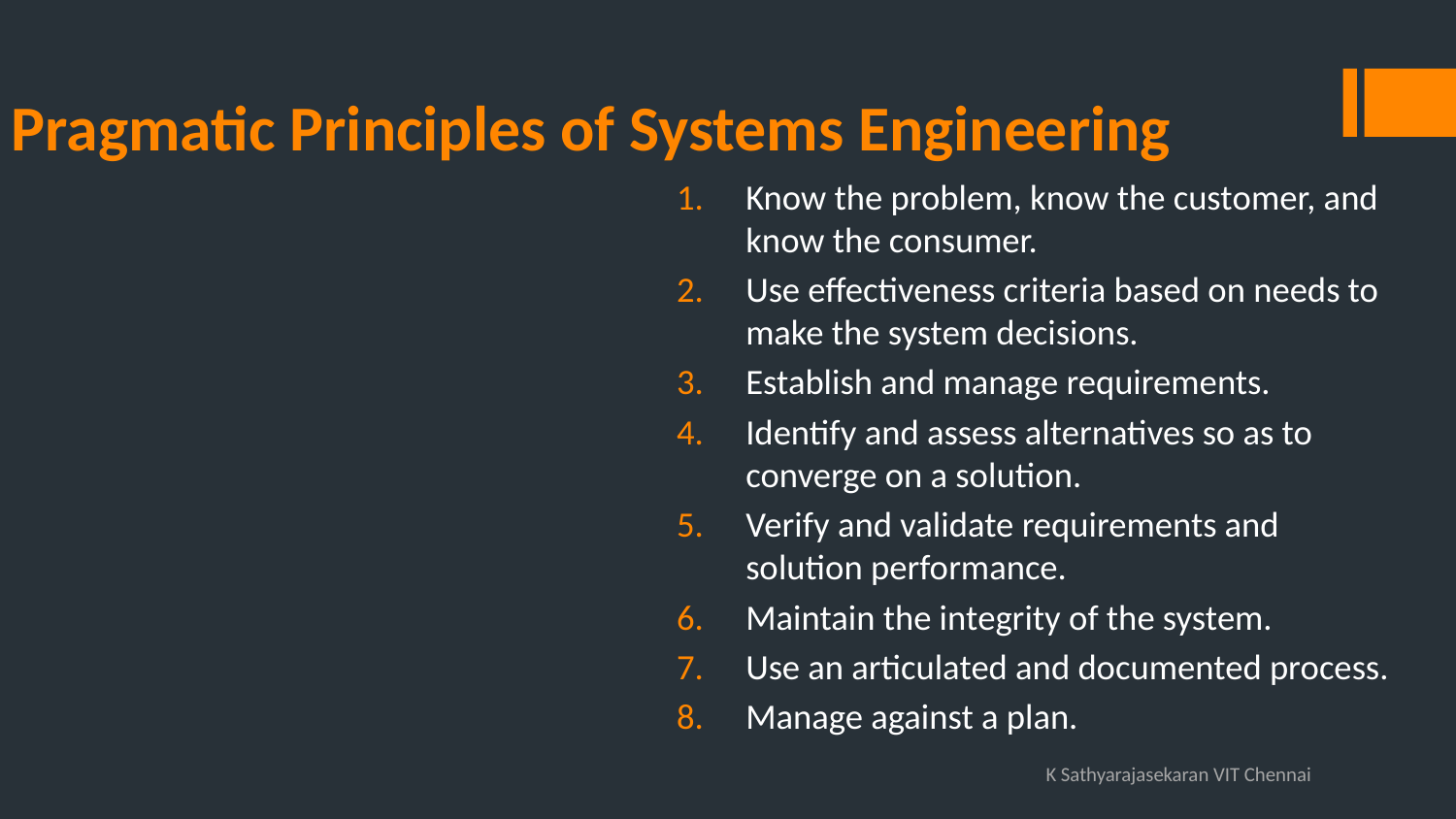

# Pragmatic Principles of Systems Engineering
Know the problem, know the customer, and know the consumer.
Use effectiveness criteria based on needs to make the system decisions.
Establish and manage requirements.
Identify and assess alternatives so as to converge on a solution.
Verify and validate requirements and solution performance.
Maintain the integrity of the system.
Use an articulated and documented process.
Manage against a plan.

K Sathyarajasekaran VIT Chennai